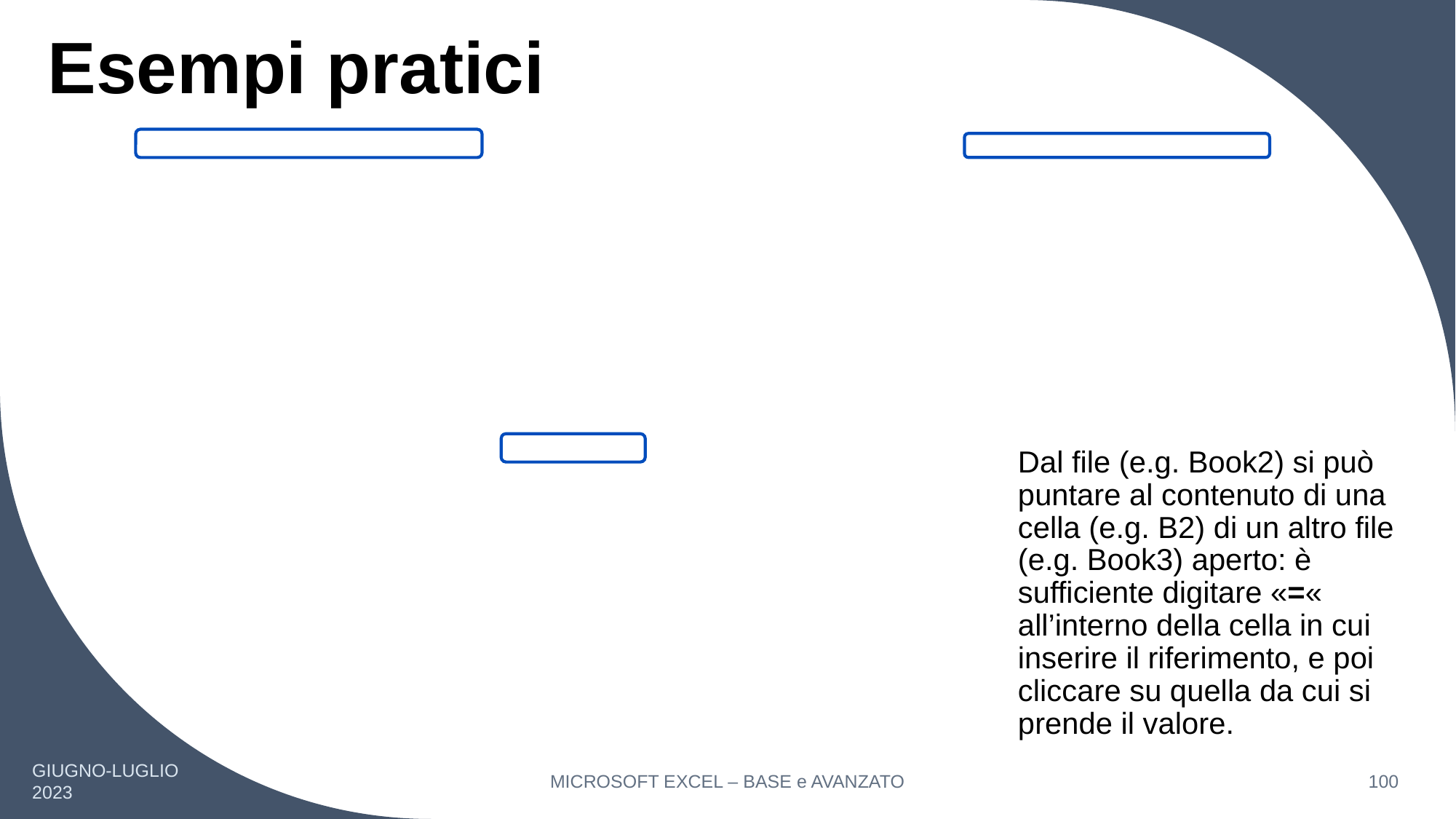

# Esempi pratici

Dal file (e.g. Book2) si può puntare al contenuto di una cella (e.g. B2) di un altro file (e.g. Book3) aperto: è sufficiente digitare «=« all’interno della cella in cui inserire il riferimento, e poi cliccare su quella da cui si prende il valore.

GIUGNO-LUGLIO 2023
MICROSOFT EXCEL – BASE e AVANZATO
100